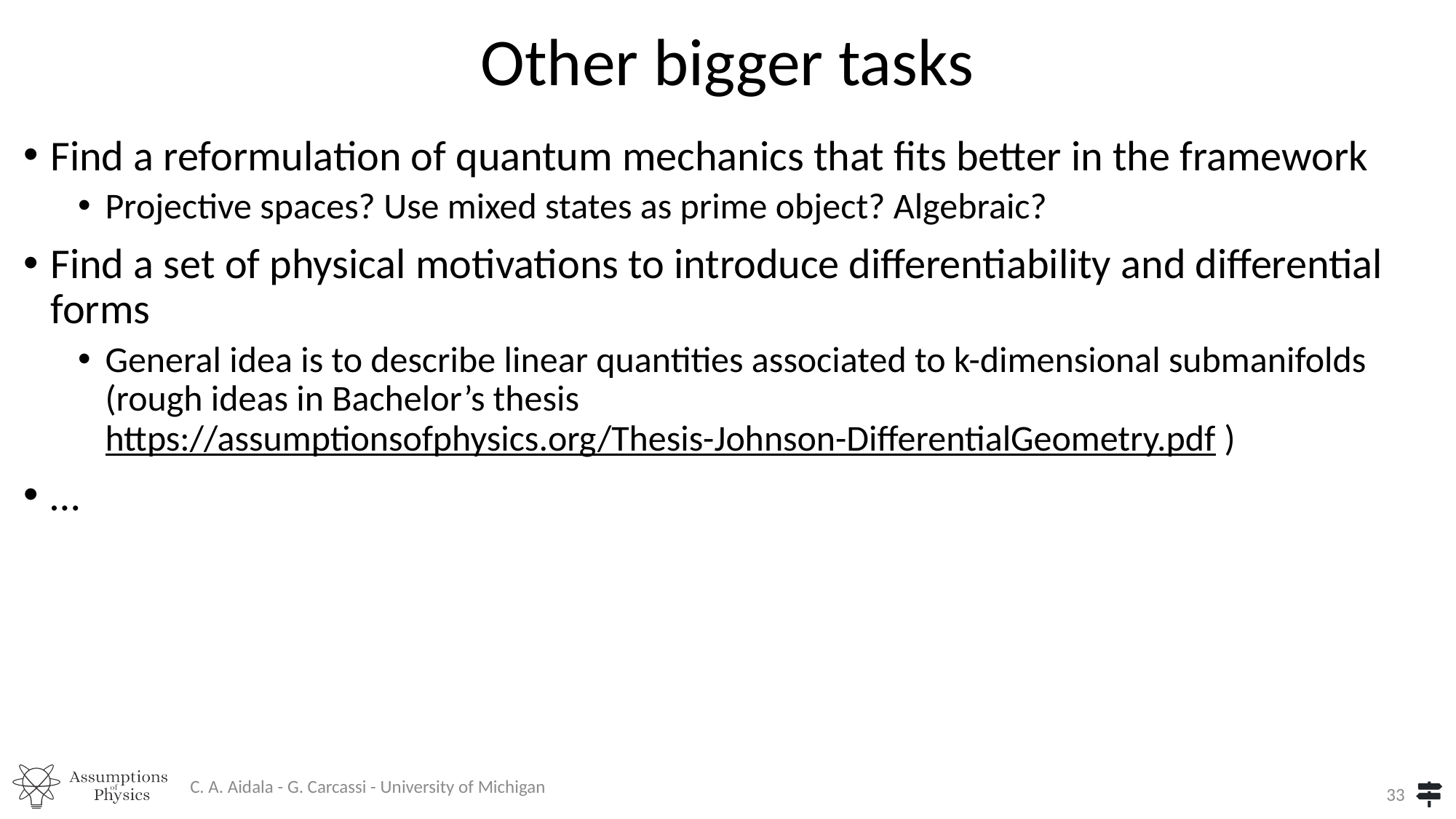

# Other bigger tasks
Find a reformulation of quantum mechanics that fits better in the framework
Projective spaces? Use mixed states as prime object? Algebraic?
Find a set of physical motivations to introduce differentiability and differential forms
General idea is to describe linear quantities associated to k-dimensional submanifolds (rough ideas in Bachelor’s thesis https://assumptionsofphysics.org/Thesis-Johnson-DifferentialGeometry.pdf )
…
C. A. Aidala - G. Carcassi - University of Michigan
33